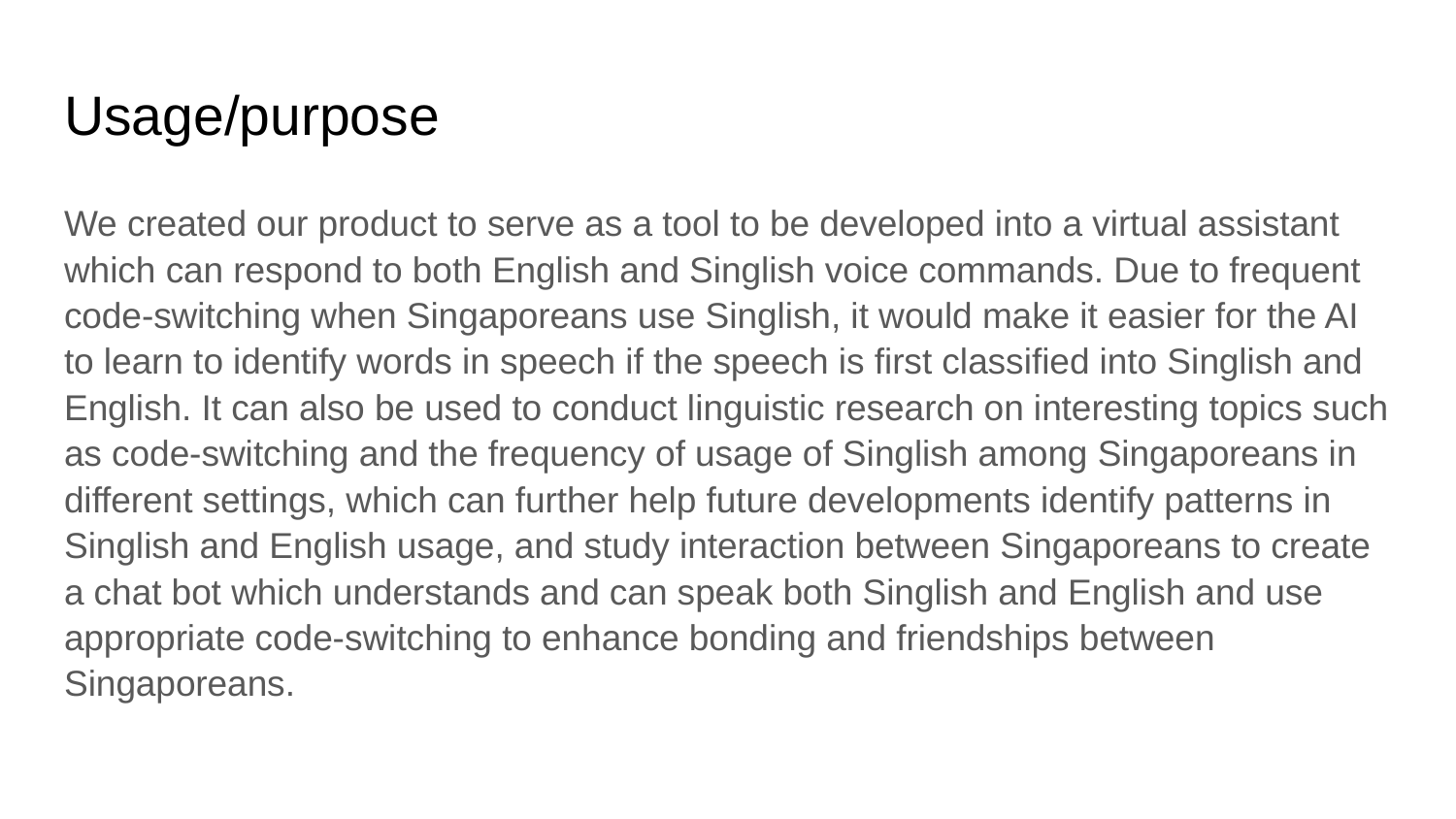

# Usage/purpose
We created our product to serve as a tool to be developed into a virtual assistant which can respond to both English and Singlish voice commands. Due to frequent code-switching when Singaporeans use Singlish, it would make it easier for the AI to learn to identify words in speech if the speech is first classified into Singlish and English. It can also be used to conduct linguistic research on interesting topics such as code-switching and the frequency of usage of Singlish among Singaporeans in different settings, which can further help future developments identify patterns in Singlish and English usage, and study interaction between Singaporeans to create a chat bot which understands and can speak both Singlish and English and use appropriate code-switching to enhance bonding and friendships between Singaporeans.